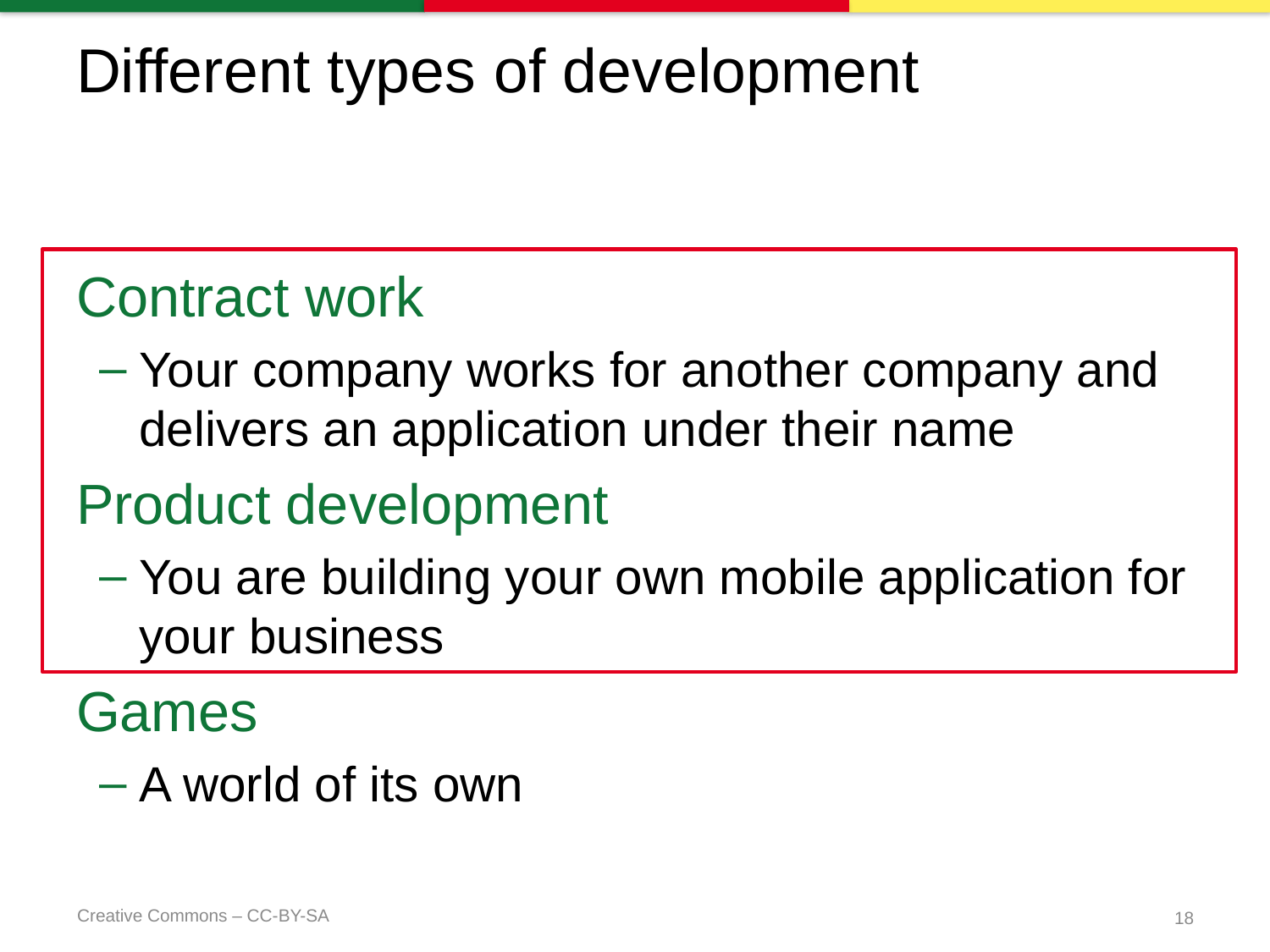

# Different types of development
Contract work
Your company works for another company and delivers an application under their name
Product development
You are building your own mobile application for your business
Games
A world of its own

18